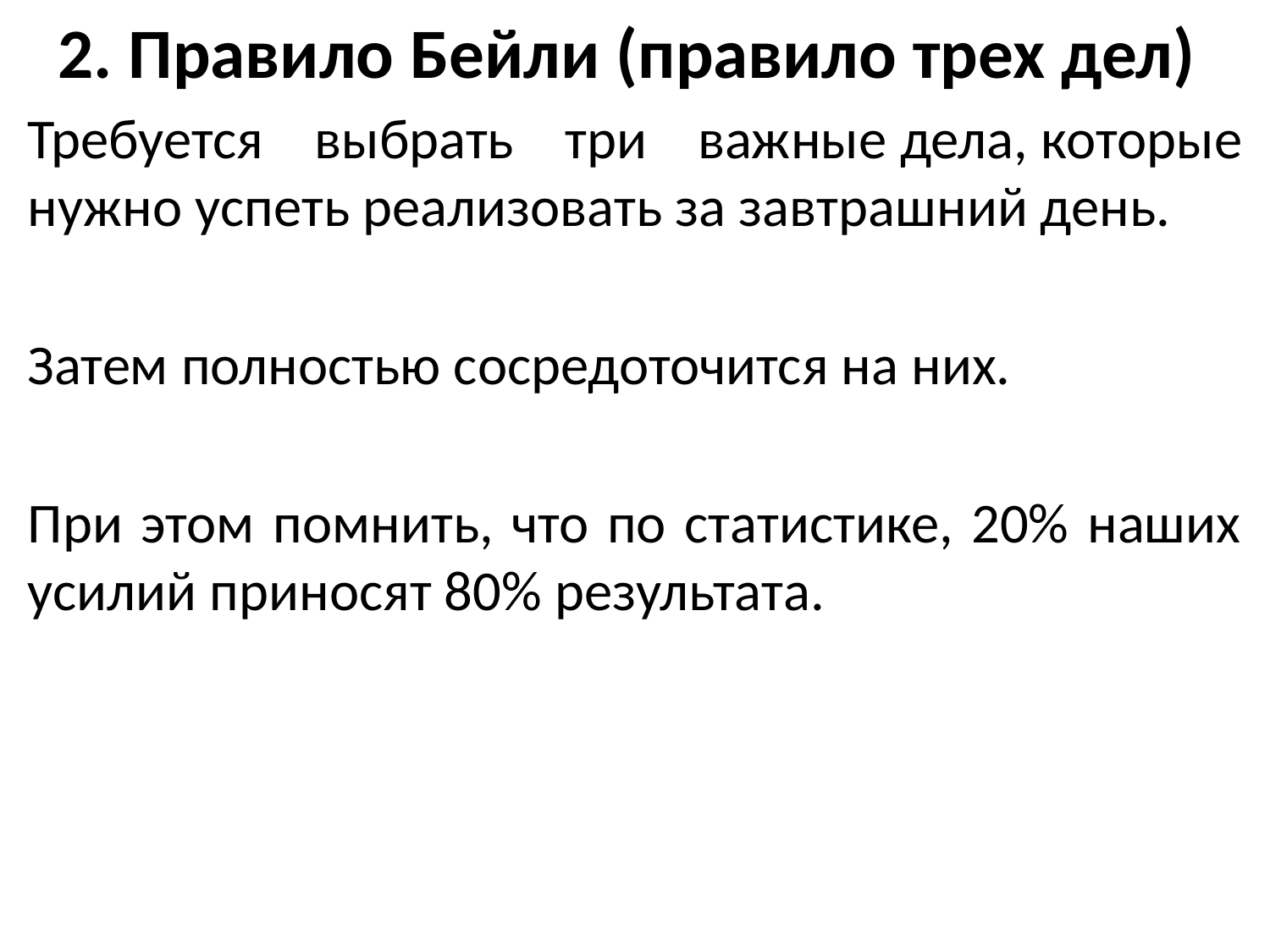

# 2. Правило Бейли (правило трех дел)
Требуется выбрать три важные дела, которые нужно успеть реализовать за завтрашний день.

Затем полностью сосредоточится на них.

При этом помнить, что по статистике, 20% наших усилий приносят 80% результата.